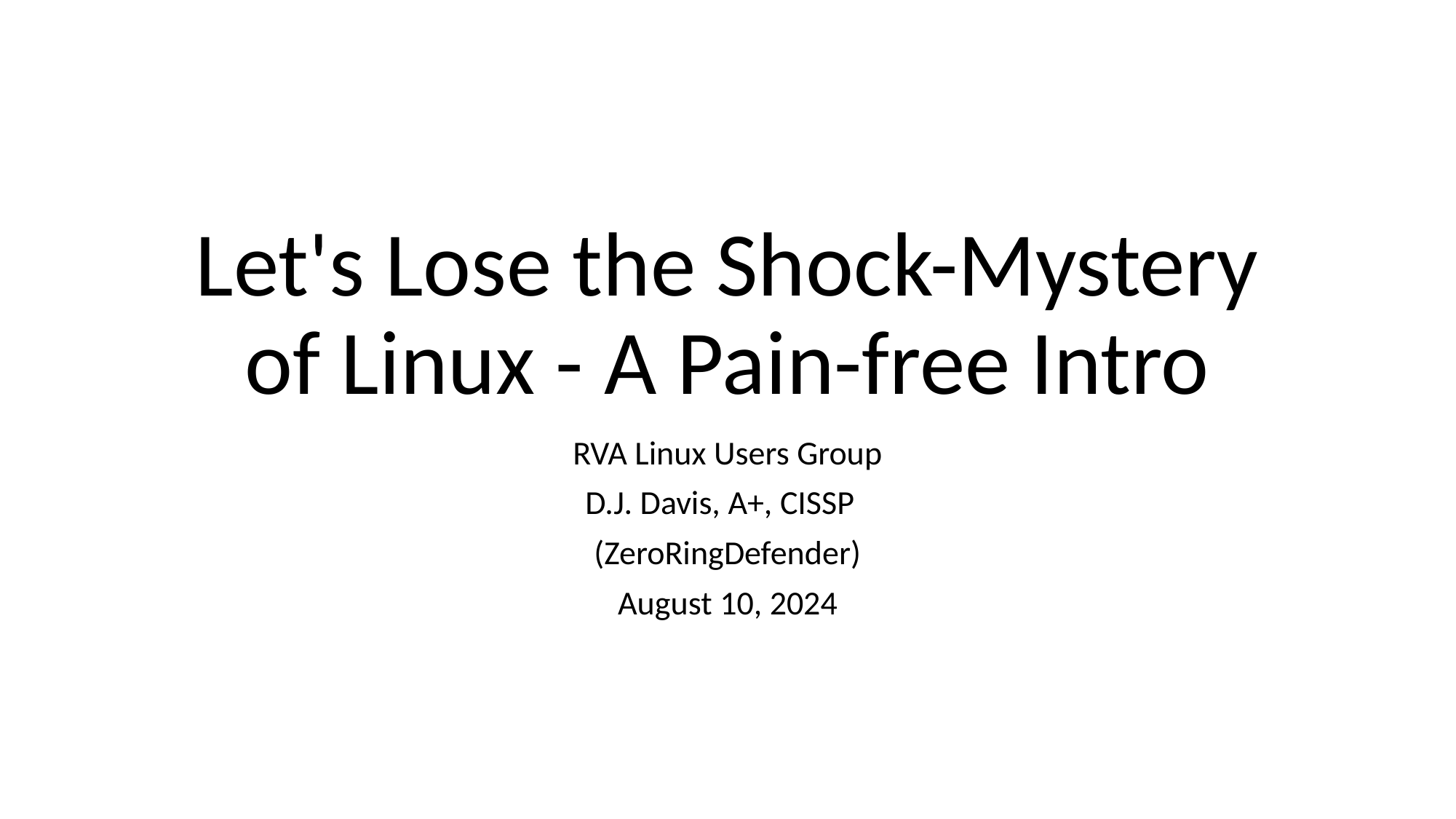

# Let's Lose the Shock-Mystery of Linux - A Pain-free Intro
RVA Linux Users Group
D.J. Davis, A+, CISSP
(ZeroRingDefender)
August 10, 2024